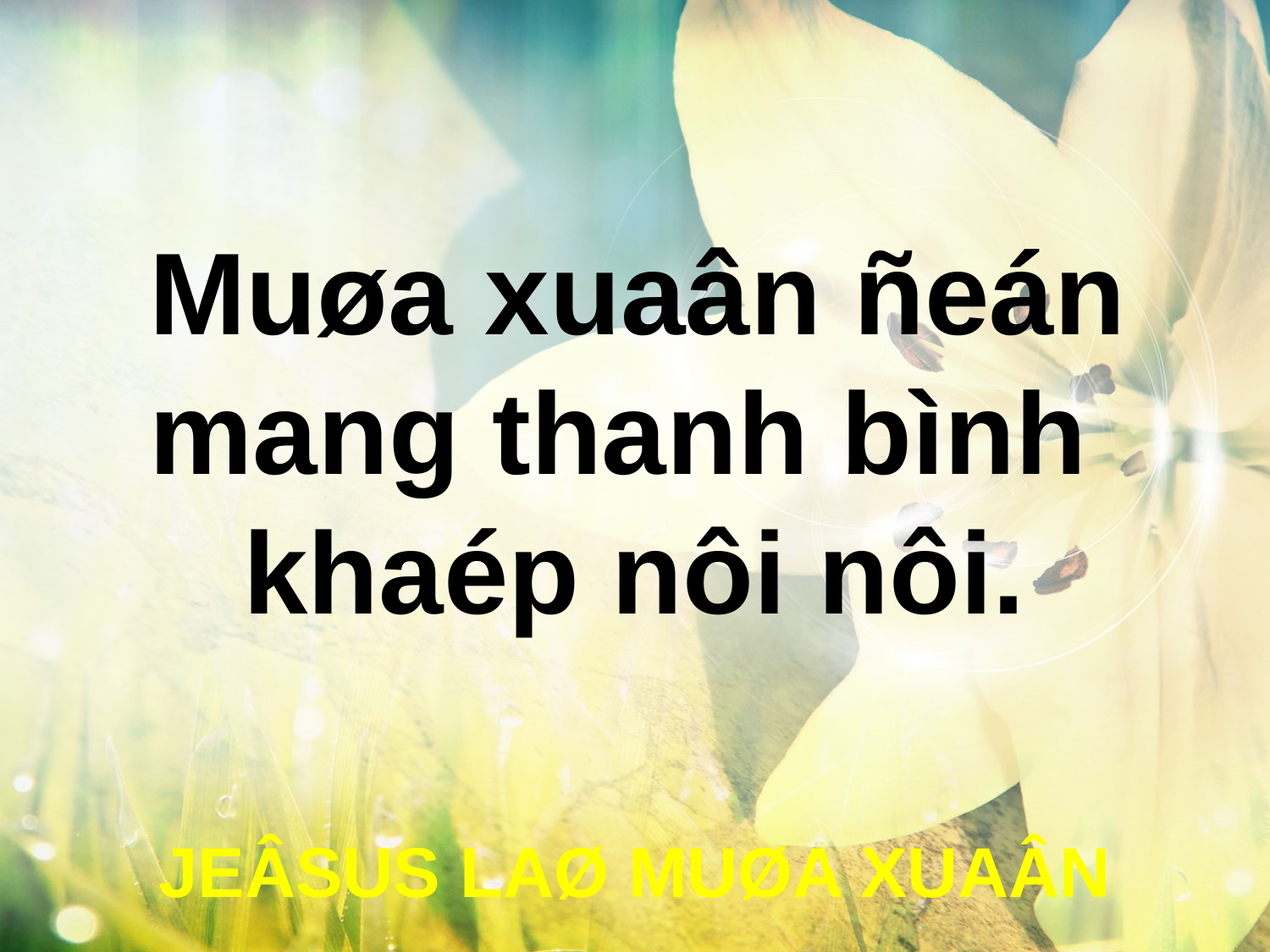

Muøa xuaân ñeán
mang thanh bình
khaép nôi nôi.
JEÂSUS LAØ MUØA XUAÂN